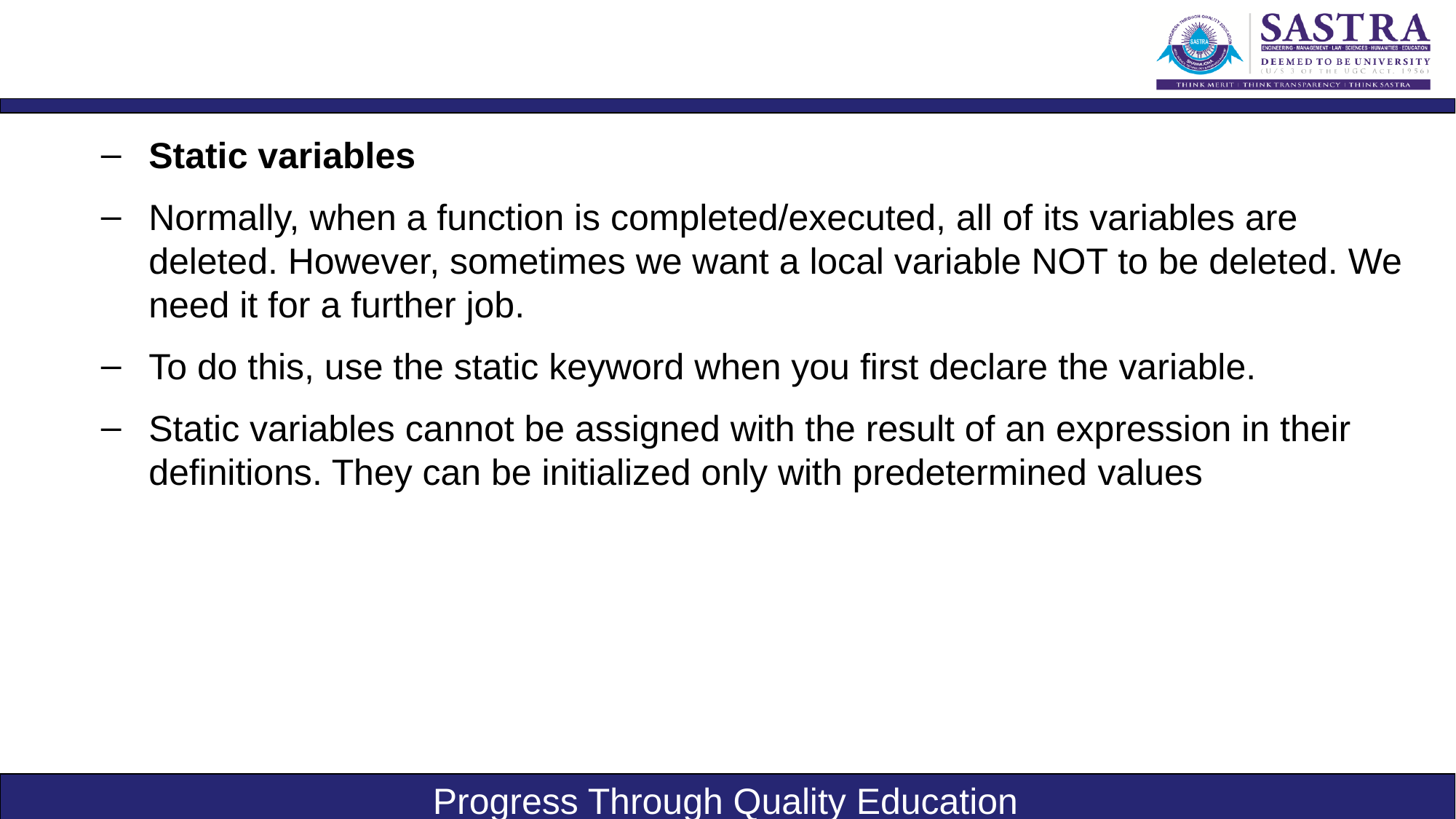

#
Static variables
Normally, when a function is completed/executed, all of its variables are deleted. However, sometimes we want a local variable NOT to be deleted. We need it for a further job.
To do this, use the static keyword when you first declare the variable.
Static variables cannot be assigned with the result of an expression in their definitions. They can be initialized only with predetermined values